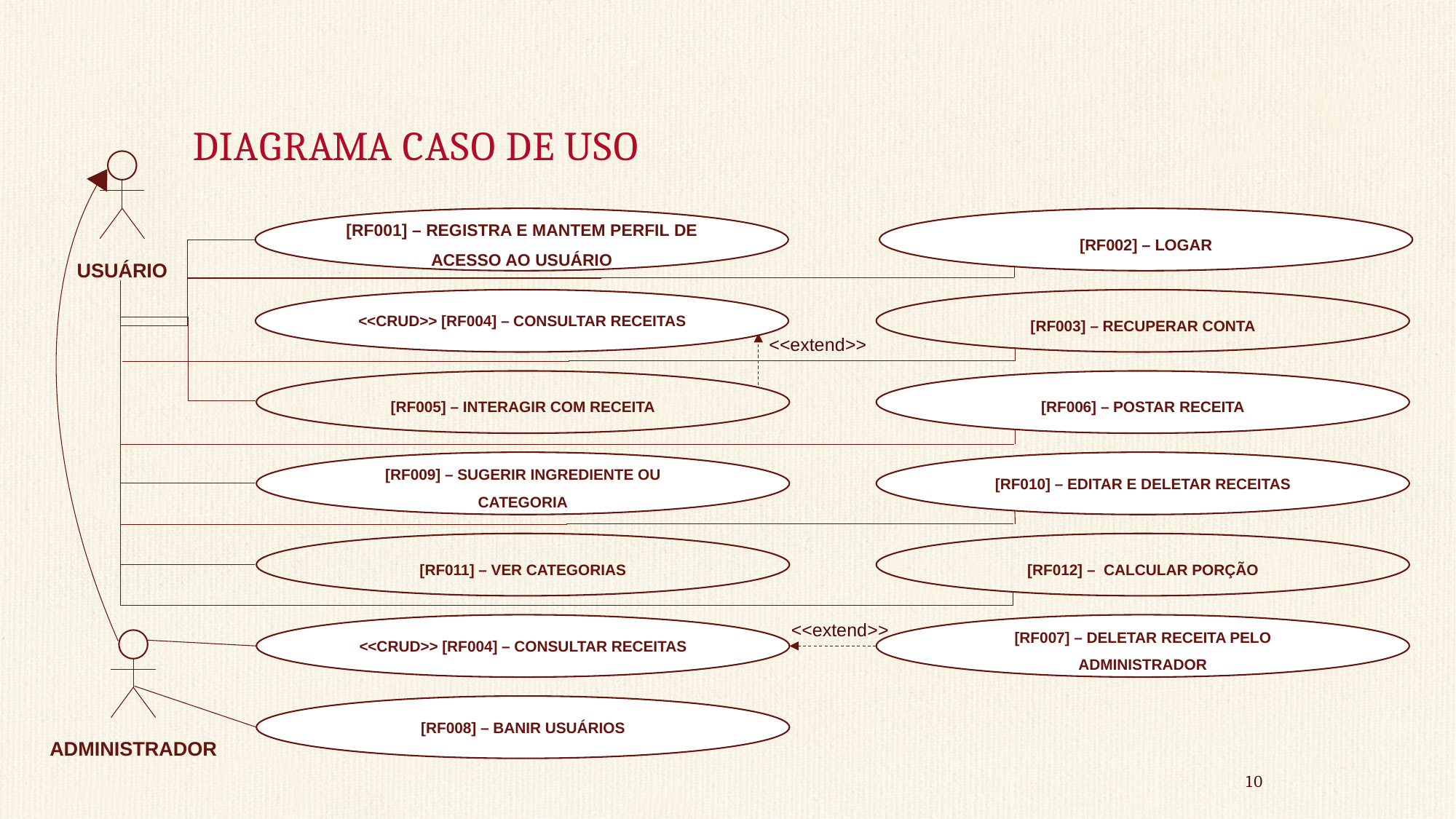

# DIAGRAMA CASO DE USO

USUÁRIO

[RF001] – REGISTRA E MANTEM PERFIL DE ACESSO AO USUÁRIO
[RF002] – LOGAR

<<CRUD>> [RF004] – CONSULTAR RECEITAS
[RF003] – RECUPERAR CONTA
<<extend>>
[RF005] – INTERAGIR COM RECEITA
[RF006] – POSTAR RECEITA
[RF009] – SUGERIR INGREDIENTE OU CATEGORIA

[RF010] – EDITAR E DELETAR RECEITAS

[RF011] – VER CATEGORIAS
[RF012] –  CALCULAR PORÇÃO
<<extend>>
<<CRUD>> [RF004] – CONSULTAR RECEITAS
[RF007] – DELETAR RECEITA PELO ADMINISTRADOR

ADMINISTRADOR

[RF008] – BANIR USUÁRIOS

10